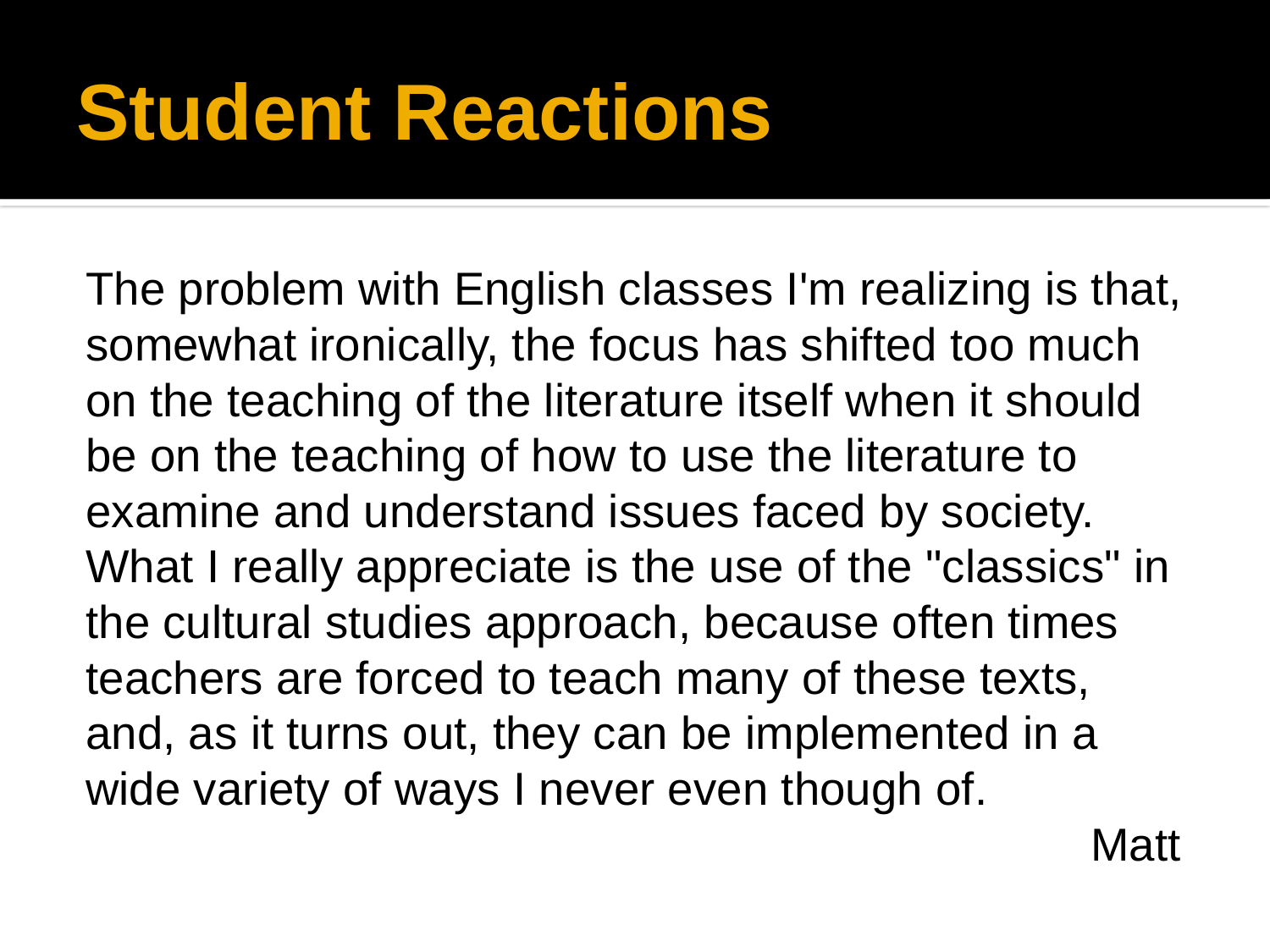

# Student Reactions
The problem with English classes I'm realizing is that, somewhat ironically, the focus has shifted too much on the teaching of the literature itself when it should be on the teaching of how to use the literature to examine and understand issues faced by society. What I really appreciate is the use of the "classics" in the cultural studies approach, because often times teachers are forced to teach many of these texts, and, as it turns out, they can be implemented in a wide variety of ways I never even though of.
Matt